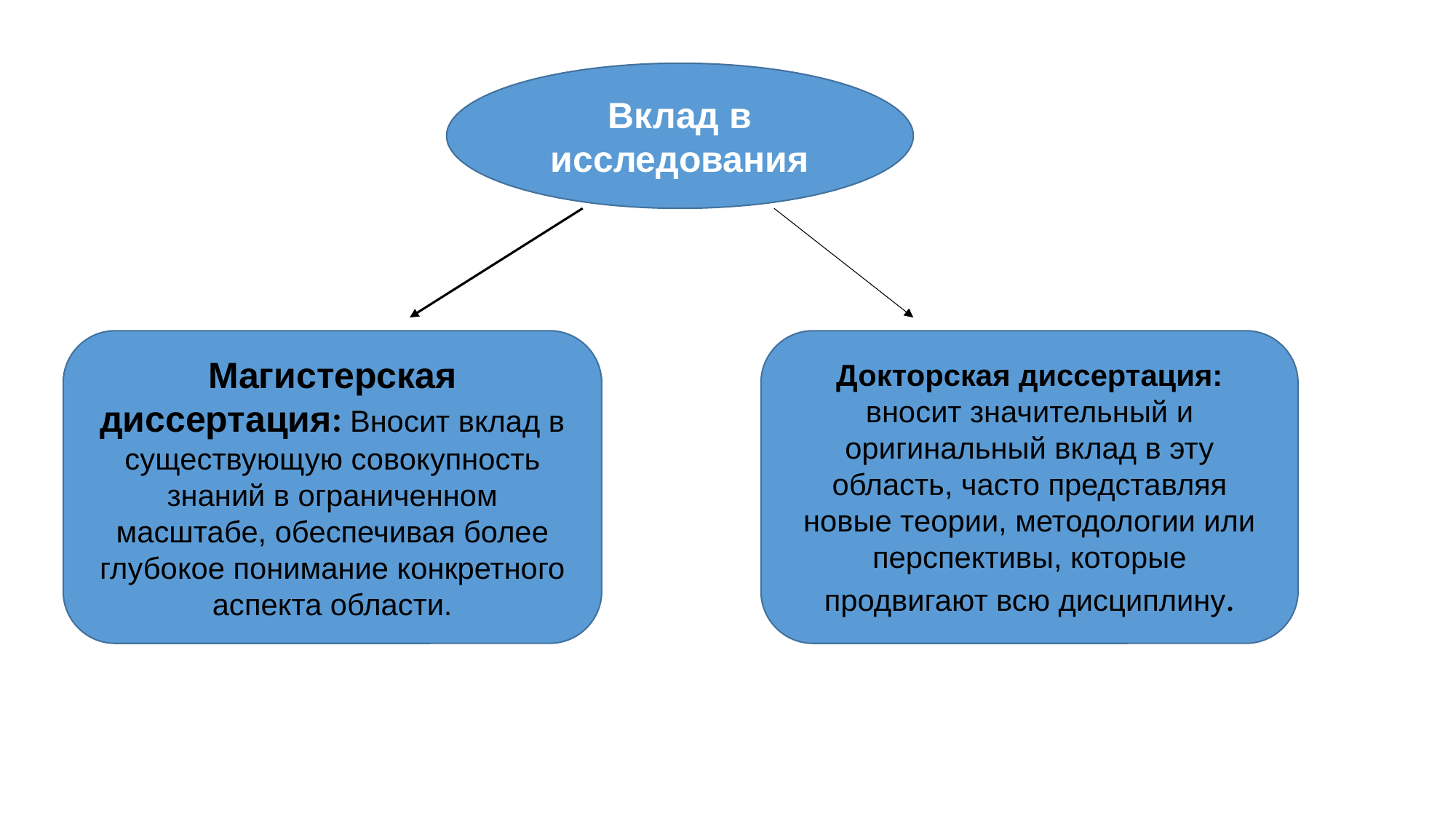

Вклад в исследования
Магистерская диссертация: Вносит вклад в существующую совокупность знаний в ограниченном масштабе, обеспечивая более глубокое понимание конкретного аспекта области.
Докторская диссертация: вносит значительный и оригинальный вклад в эту область, часто представляя новые теории, методологии или перспективы, которые продвигают всю дисциплину.